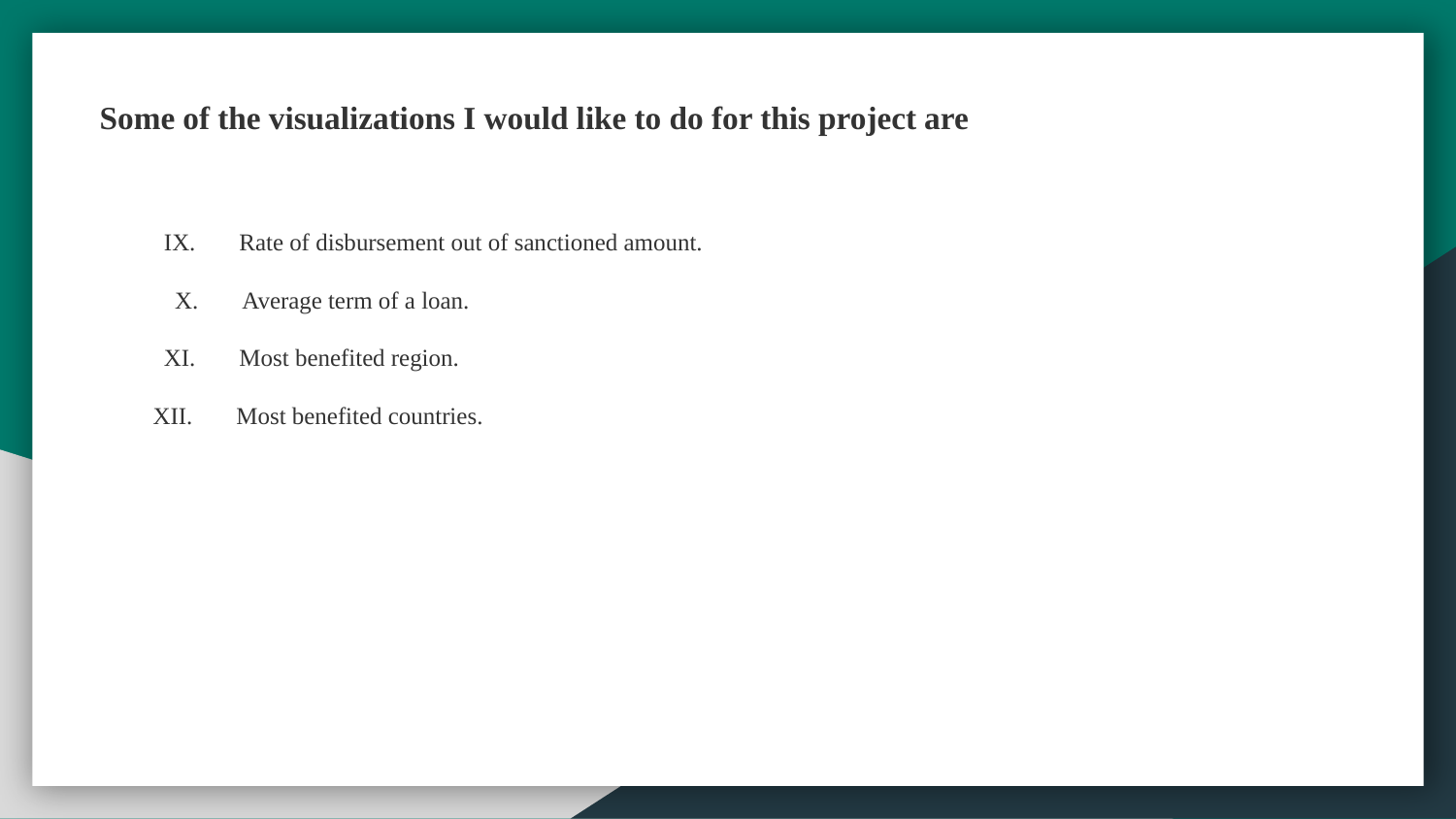

Some of the visualizations I would like to do for this project are

                         IX.            Rate of disbursement out of sanctioned amount.
                            X.            Average term of a loan.
                         XI.            Most benefited region.
                      XII.            Most benefited countries.